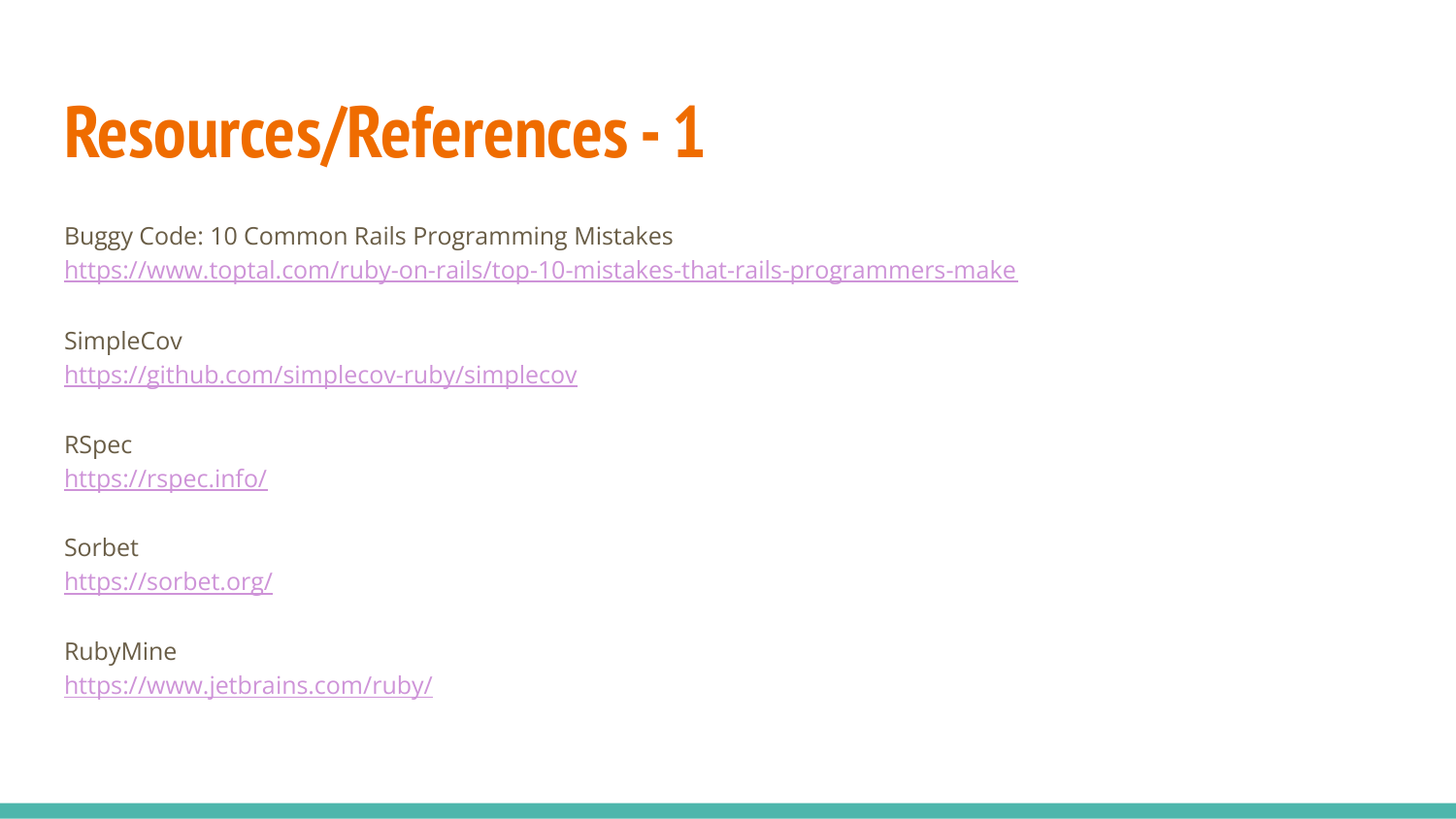

# Resources/References - 1
Buggy Code: 10 Common Rails Programming Mistakes
https://www.toptal.com/ruby-on-rails/top-10-mistakes-that-rails-programmers-make
SimpleCov
https://github.com/simplecov-ruby/simplecov
RSpec
https://rspec.info/
Sorbet
https://sorbet.org/
RubyMine
https://www.jetbrains.com/ruby/